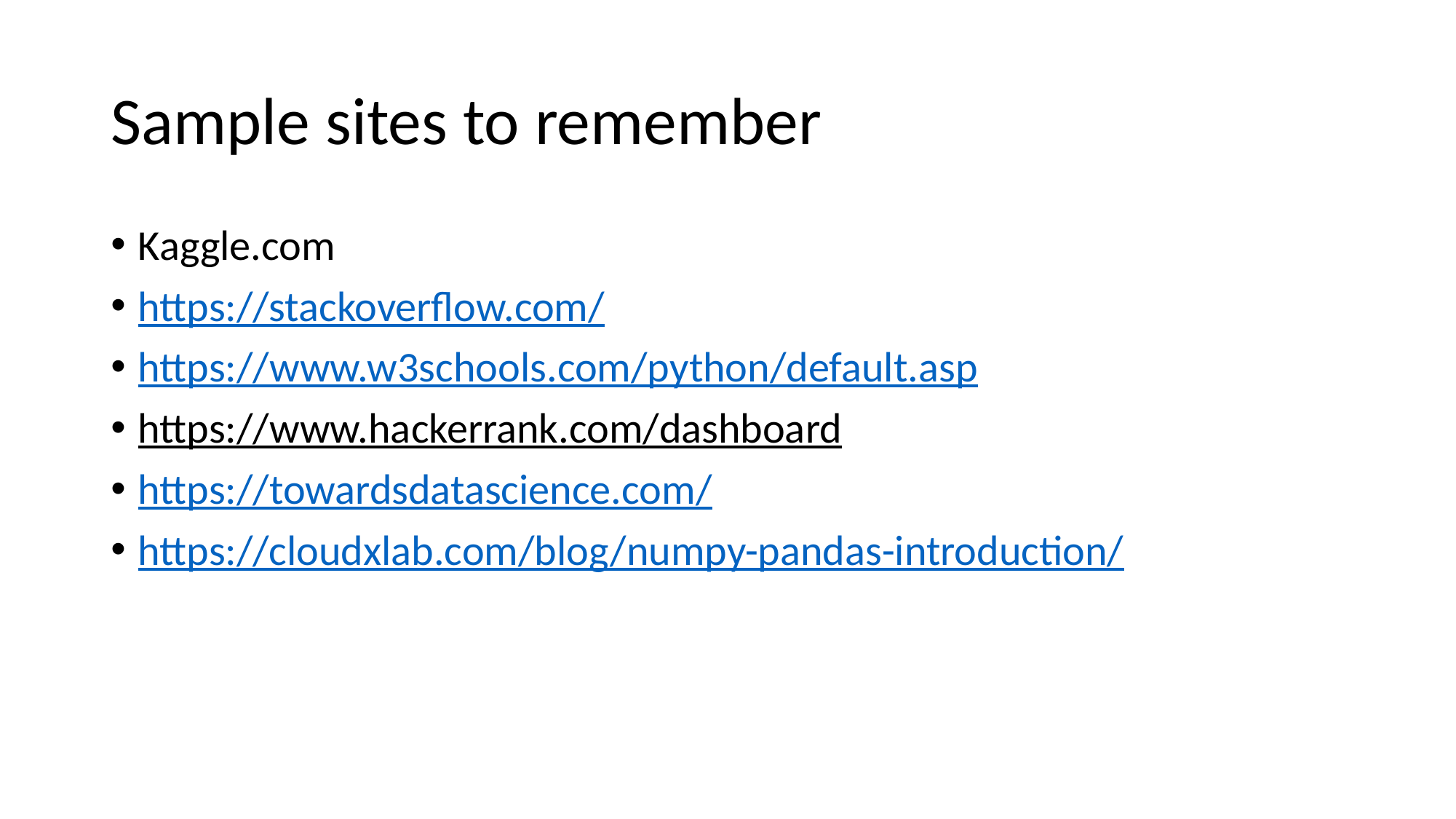

# Sample sites to remember
Kaggle.com
https://stackoverflow.com/
https://www.w3schools.com/python/default.asp
https://www.hackerrank.com/dashboard
https://towardsdatascience.com/
https://cloudxlab.com/blog/numpy-pandas-introduction/